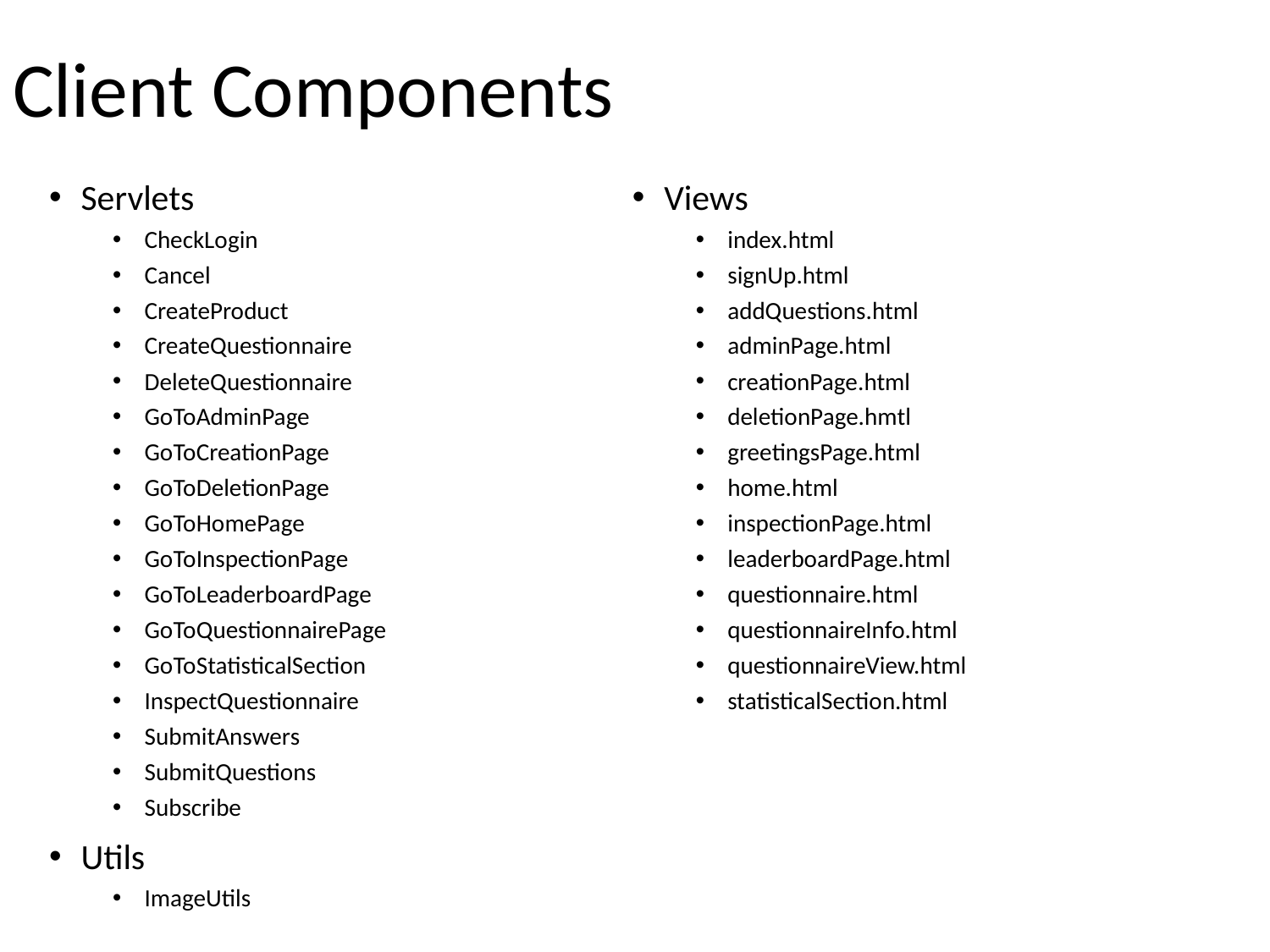

# Client Components
Servlets
CheckLogin
Cancel
CreateProduct
CreateQuestionnaire
DeleteQuestionnaire
GoToAdminPage
GoToCreationPage
GoToDeletionPage
GoToHomePage
GoToInspectionPage
GoToLeaderboardPage
GoToQuestionnairePage
GoToStatisticalSection
InspectQuestionnaire
SubmitAnswers
SubmitQuestions
Subscribe
Utils
ImageUtils

Views
index.html
signUp.html
addQuestions.html
adminPage.html
creationPage.html
deletionPage.hmtl
greetingsPage.html
home.html
inspectionPage.html
leaderboardPage.html
questionnaire.html
questionnaireInfo.html
questionnaireView.html
statisticalSection.html